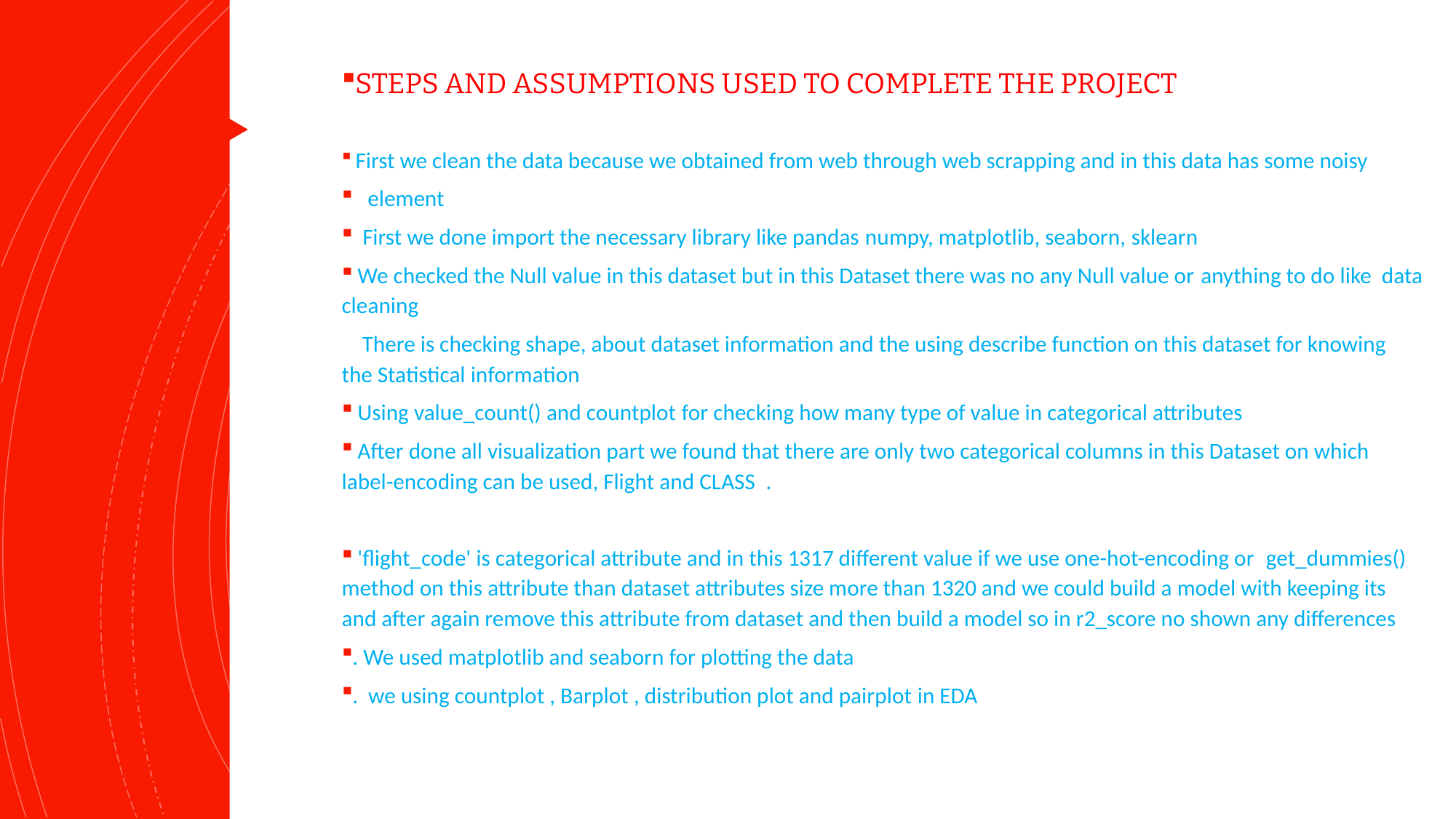

STEPS AND ASSUMPTIONS USED TO COMPLETE THE PROJECT

 First we clean the data because we obtained from web through web scrapping and in this data has some noisy
   element
  First we done import the necessary library like pandas numpy, matplotlib, seaborn, sklearn
 We checked the Null value in this dataset but in this Dataset there was no any Null value or anything to do like  data cleaning
    There is checking shape, about dataset information and the using describe function on this dataset for knowing the Statistical information
 Using value_count() and countplot for checking how many type of value in categorical attributes
 After done all visualization part we found that there are only two categorical columns in this Dataset on which label-encoding can be used, Flight and CLASS  .

 'flight_code' is categorical attribute and in this 1317 different value if we use one-hot-encoding or  get_dummies() method on this attribute than dataset attributes size more than 1320 and we could build a model with keeping its and after again remove this attribute from dataset and then build a model so in r2_score no shown any differences
. We used matplotlib and seaborn for plotting the data
.  we using countplot , Barplot , distribution plot and pairplot in EDA